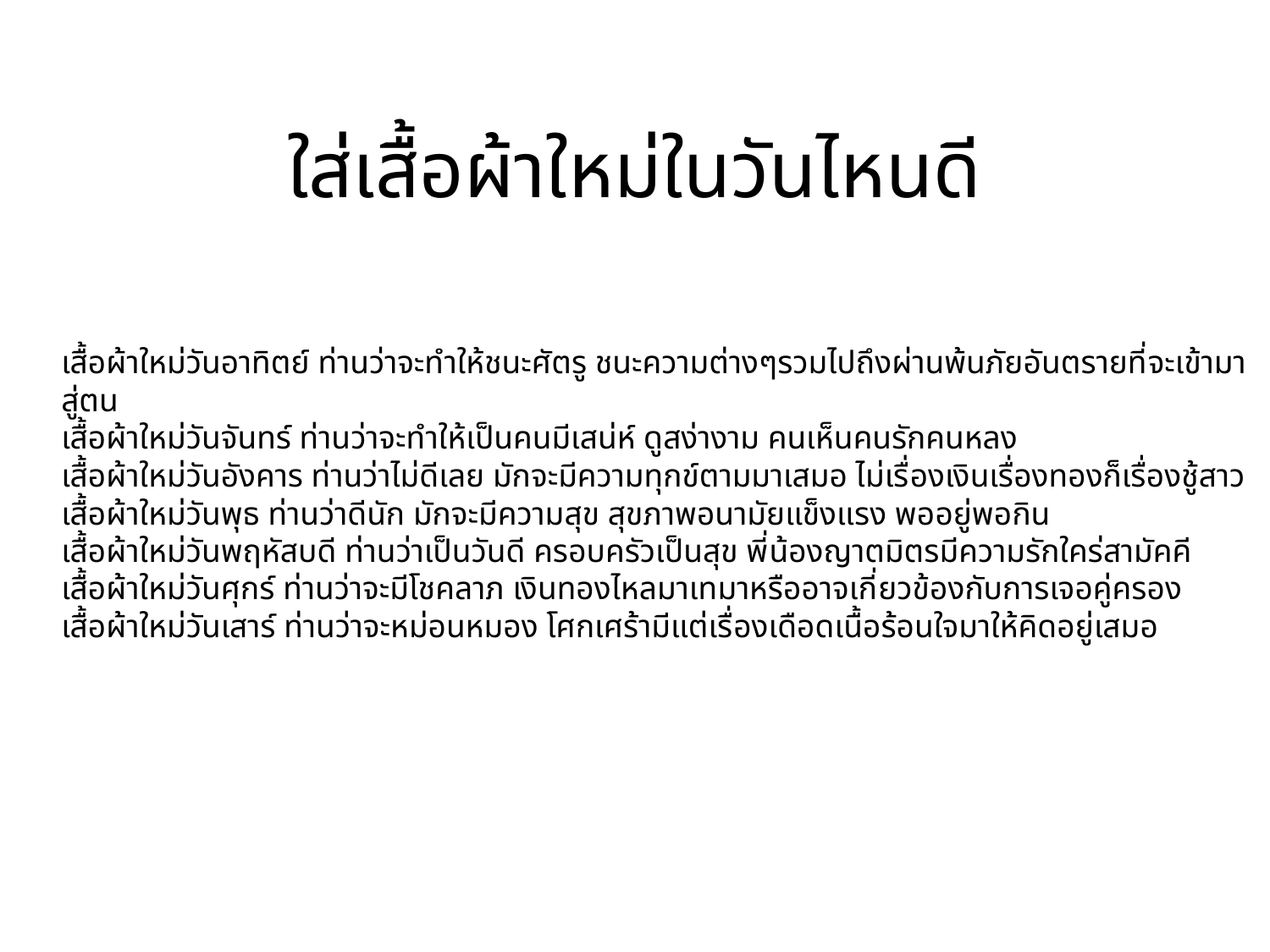

# ใส่เสื้อผ้าใหม่ในวันไหนดี
เสื้อผ้าใหม่วันอาทิตย์ ท่านว่าจะทำให้ชนะศัตรู ชนะความต่างๆรวมไปถึงผ่านพ้นภัยอันตรายที่จะเข้ามาสู่ตน
เสื้อผ้าใหม่วันจันทร์ ท่านว่าจะทำให้เป็นคนมีเสน่ห์ ดูสง่างาม คนเห็นคนรักคนหลง
เสื้อผ้าใหม่วันอังคาร ท่านว่าไม่ดีเลย มักจะมีความทุกข์ตามมาเสมอ ไม่เรื่องเงินเรื่องทองก็เรื่องชู้สาว
เสื้อผ้าใหม่วันพุธ ท่านว่าดีนัก มักจะมีความสุข สุขภาพอนามัยแข็งแรง พออยู่พอกิน
เสื้อผ้าใหม่วันพฤหัสบดี ท่านว่าเป็นวันดี ครอบครัวเป็นสุข พี่น้องญาตมิตรมีความรักใคร่สามัคคี
เสื้อผ้าใหม่วันศุกร์ ท่านว่าจะมีโชคลาภ เงินทองไหลมาเทมาหรืออาจเกี่ยวข้องกับการเจอคู่ครอง
เสื้อผ้าใหม่วันเสาร์ ท่านว่าจะหม่อนหมอง โศกเศร้ามีแต่เรื่องเดือดเนื้อร้อนใจมาให้คิดอยู่เสมอ